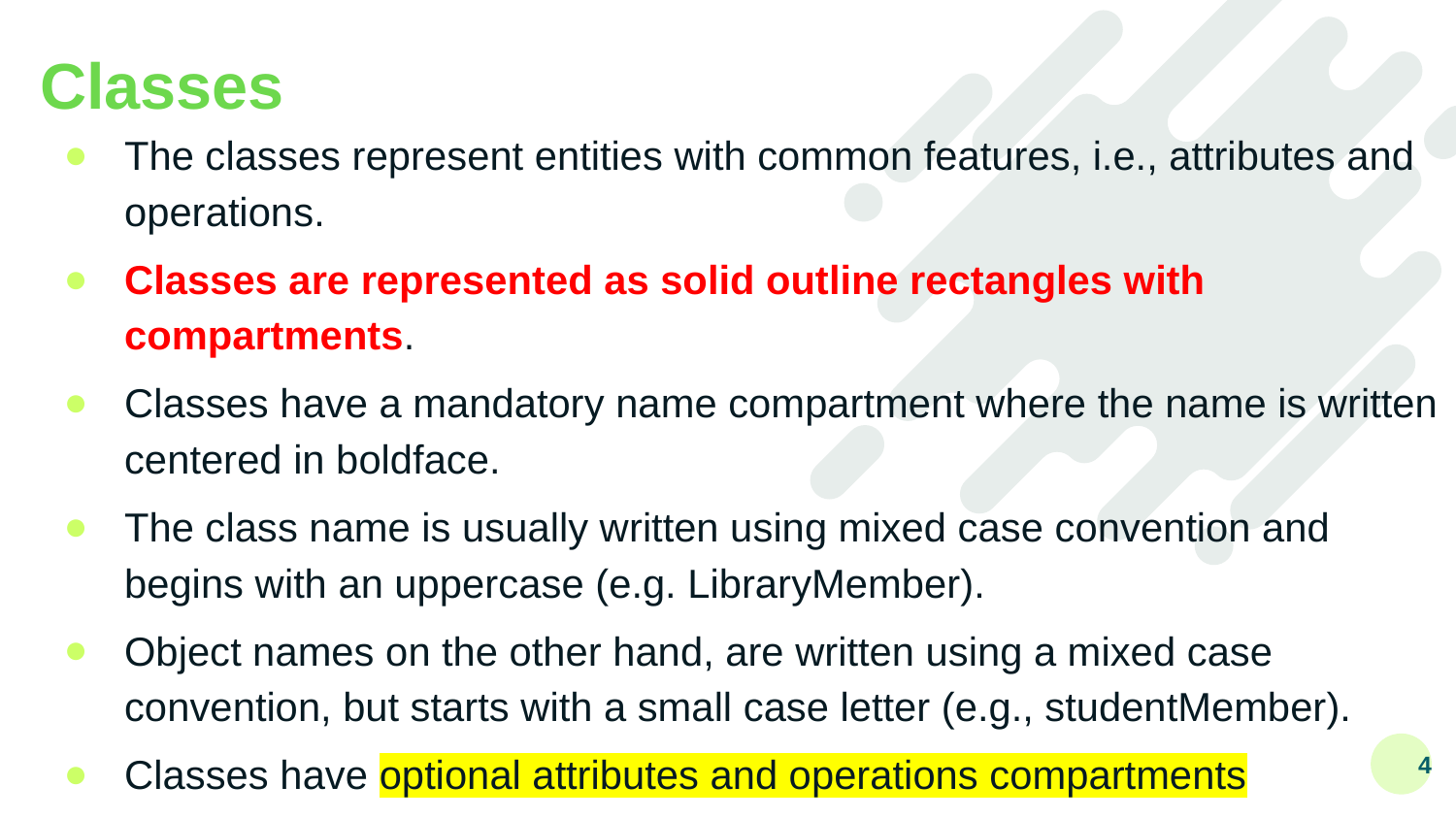

# Classes
The classes represent entities with common features, i.e., attributes and operations.
Classes are represented as solid outline rectangles with compartments.
Classes have a mandatory name compartment where the name is written centered in boldface.
The class name is usually written using mixed case convention and begins with an uppercase (e.g. LibraryMember).
Object names on the other hand, are written using a mixed case convention, but starts with a small case letter (e.g., studentMember).
Classes have optional attributes and operations compartments
4